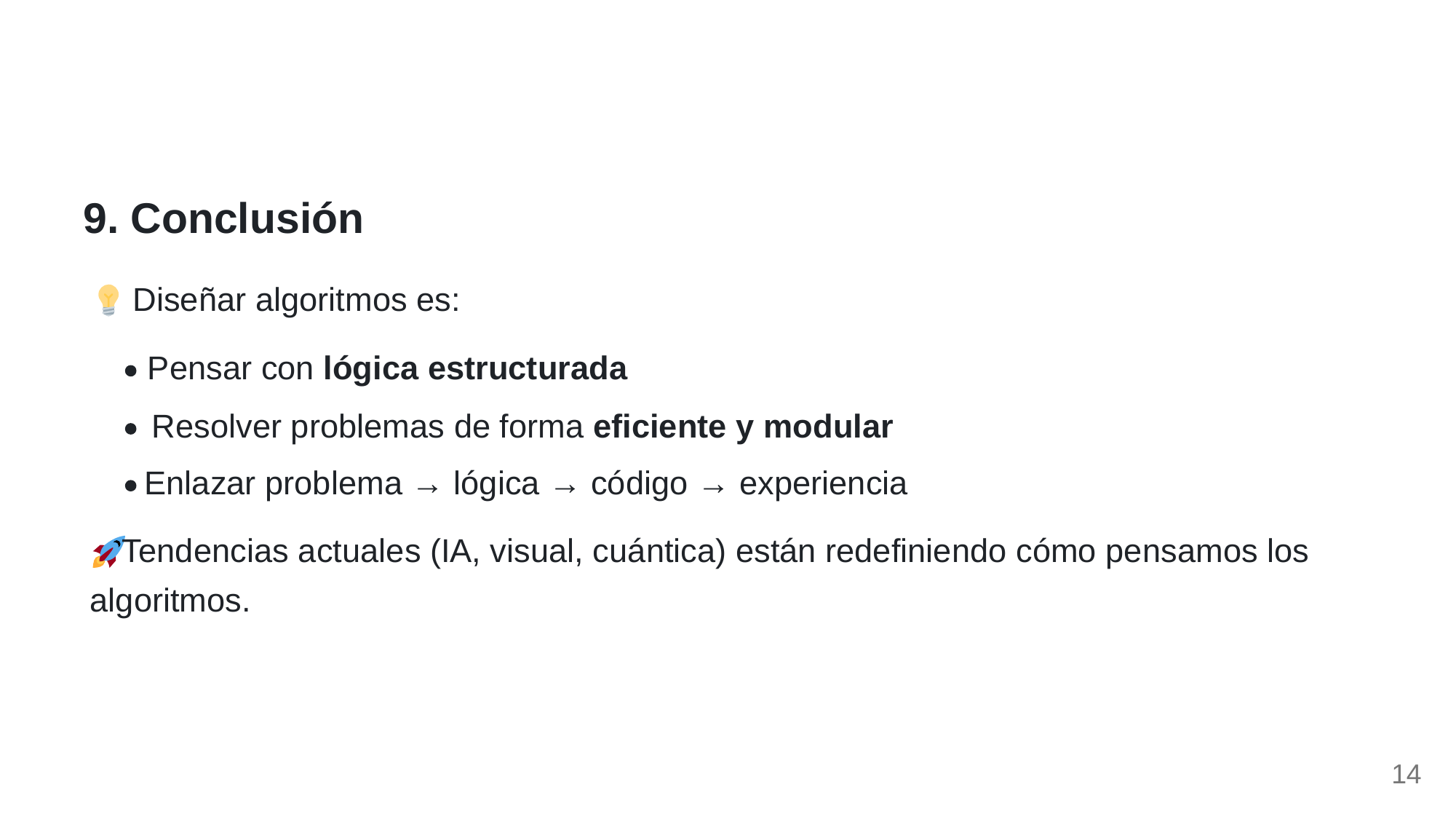

9. Conclusión
 Diseñar algoritmos es:

Pensar con lógica estructurada

Resolver problemas de forma eficiente y modular

Enlazar problema → lógica → código → experiencia

 Tendencias actuales (IA, visual, cuántica) están redefiniendo cómo pensamos los

algoritmos.
14